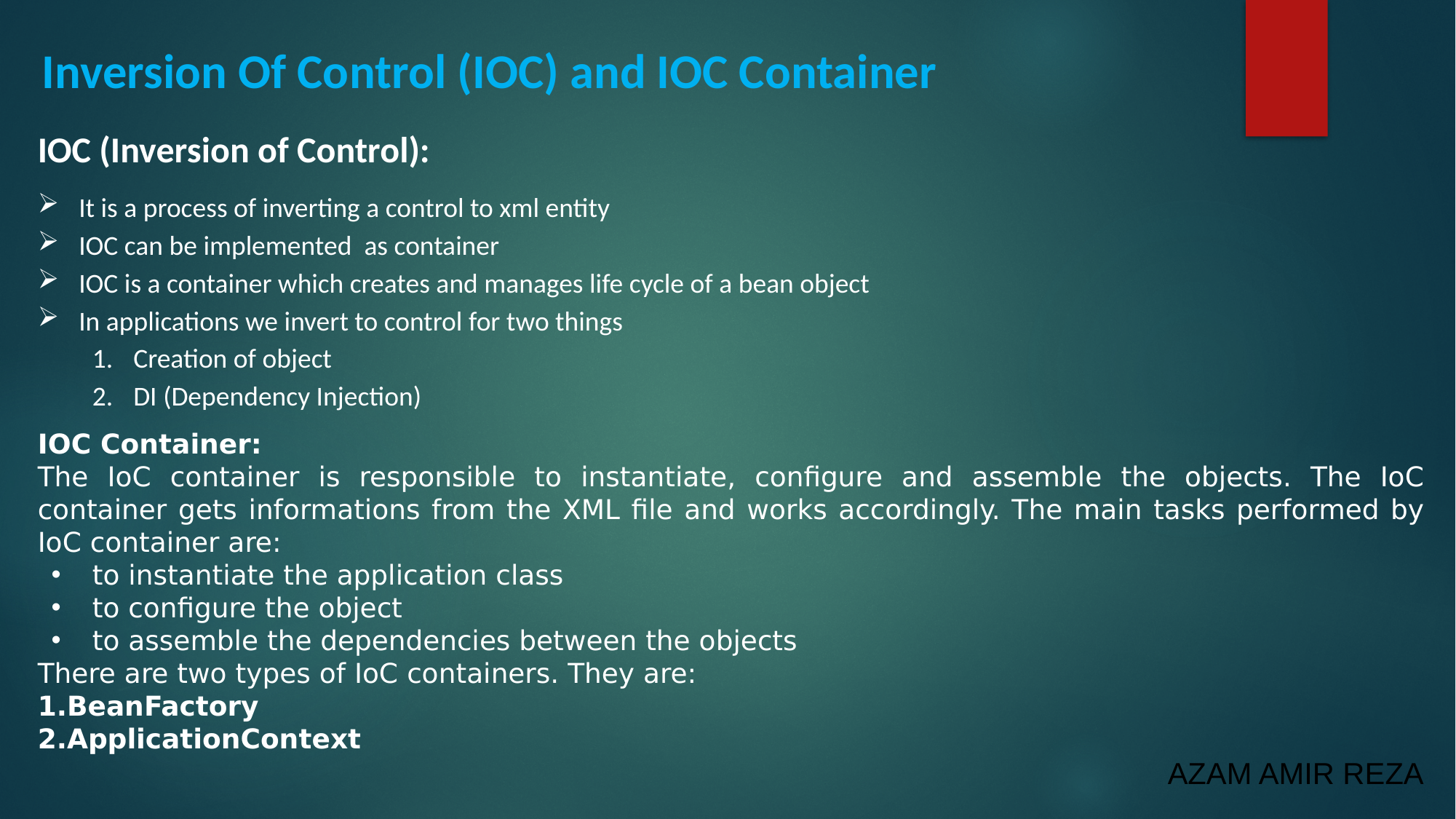

Inversion Of Control (IOC) and IOC Container
IOC (Inversion of Control):
It is a process of inverting a control to xml entity
IOC can be implemented  as container
IOC is a container which creates and manages life cycle of a bean object
In applications we invert to control for two things
Creation of object
DI (Dependency Injection)
IOC Container:
The IoC container is responsible to instantiate, configure and assemble the objects. The IoC container gets informations from the XML file and works accordingly. The main tasks performed by IoC container are:
to instantiate the application class
to configure the object
to assemble the dependencies between the objects
There are two types of IoC containers. They are:
BeanFactory
ApplicationContext
AZAM AMIR REZA